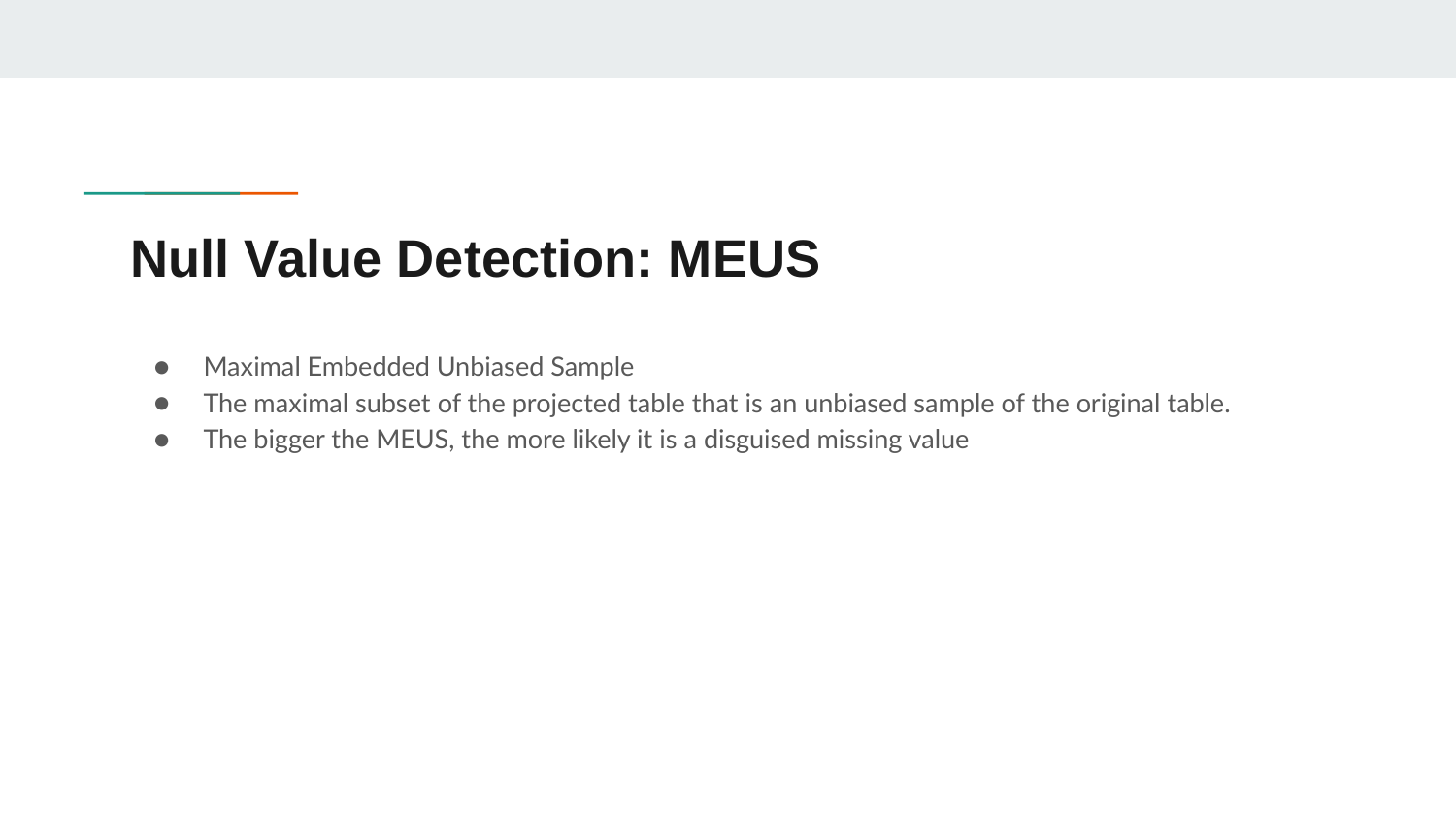

# Null Value Detection: MEUS
Maximal Embedded Unbiased Sample
The maximal subset of the projected table that is an unbiased sample of the original table.
The bigger the MEUS, the more likely it is a disguised missing value